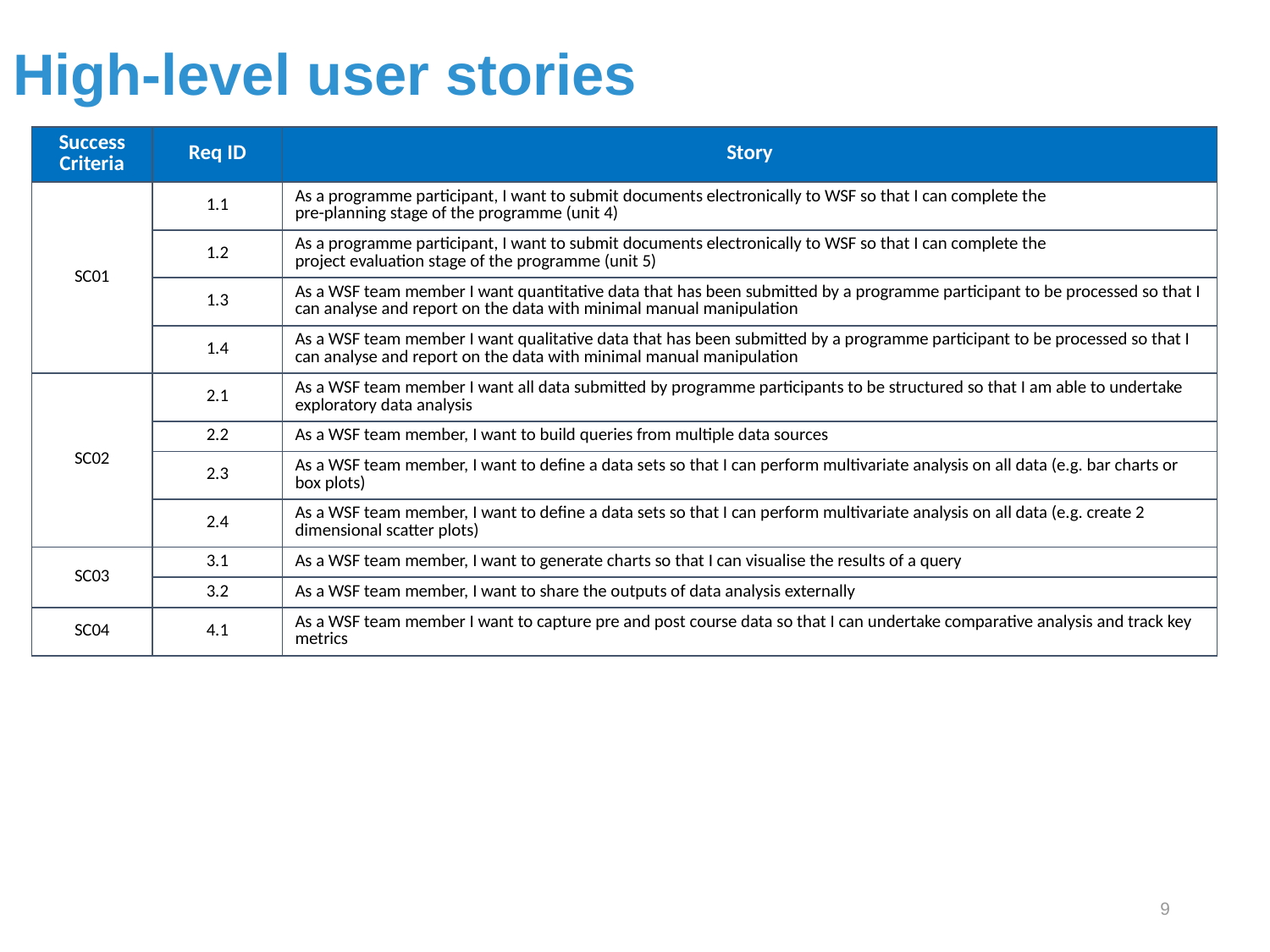

# High-level user stories
| Success Criteria | Req ID | Story |
| --- | --- | --- |
| SC01 | 1.1 | As a programme participant, I want to submit documents electronically to WSF so that I can complete the pre-planning stage of the programme (unit 4) |
|  | 1.2 | As a programme participant, I want to submit documents electronically to WSF so that I can complete the project evaluation stage of the programme (unit 5) |
|  | 1.3 | As a WSF team member I want quantitative data that has been submitted by a programme participant to be processed so that I can analyse and report on the data with minimal manual manipulation |
|  | 1.4 | As a WSF team member I want qualitative data that has been submitted by a programme participant to be processed so that I can analyse and report on the data with minimal manual manipulation |
| SC02 | 2.1 | As a WSF team member I want all data submitted by programme participants to be structured so that I am able to undertake exploratory data analysis |
|  | 2.2 | As a WSF team member, I want to build queries from multiple data sources |
|  | 2.3 | As a WSF team member, I want to define a data sets so that I can perform multivariate analysis on all data (e.g. bar charts or box plots) |
|  | 2.4 | As a WSF team member, I want to define a data sets so that I can perform multivariate analysis on all data (e.g. create 2 dimensional scatter plots) |
| SC03 | 3.1 | As a WSF team member, I want to generate charts so that I can visualise the results of a query |
|  | 3.2 | As a WSF team member, I want to share the outputs of data analysis externally |
| SC04 | 4.1 | As a WSF team member I want to capture pre and post course data so that I can undertake comparative analysis and track key metrics |
9